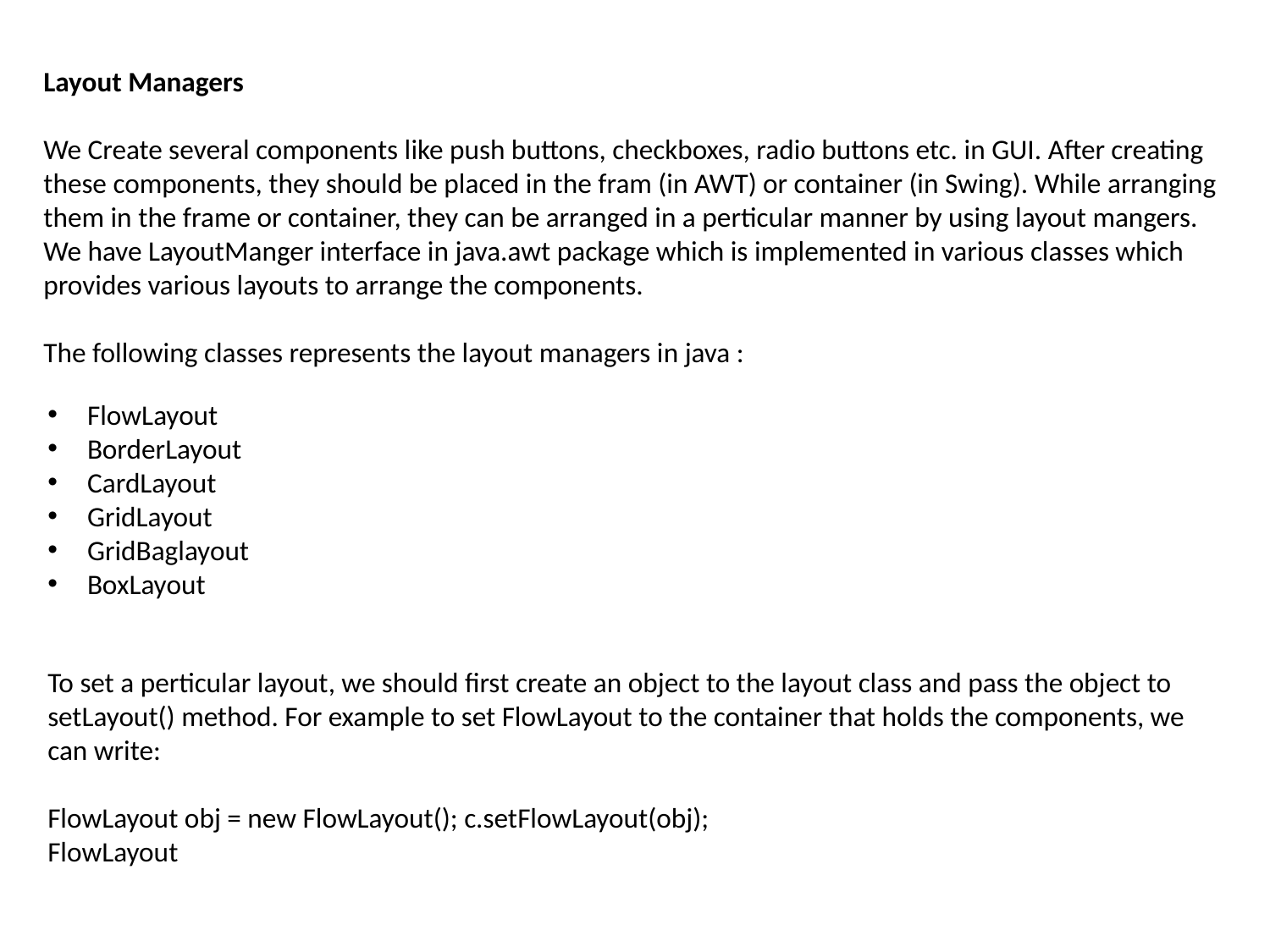

# Layout Managers We Create several components like push buttons, checkboxes, radio buttons etc. in GUI. After creating these components, they should be placed in the fram (in AWT) or container (in Swing). While arranging them in the frame or container, they can be arranged in a perticular manner by using layout mangers. We have LayoutManger interface in java.awt package which is implemented in various classes which provides various layouts to arrange the components. The following classes represents the layout managers in java :
FlowLayout
BorderLayout
CardLayout
GridLayout
GridBaglayout
BoxLayout

To set a perticular layout, we should first create an object to the layout class and pass the object to setLayout() method. For example to set FlowLayout to the container that holds the components, we can write:

FlowLayout obj = new FlowLayout(); c.setFlowLayout(obj);
FlowLayout